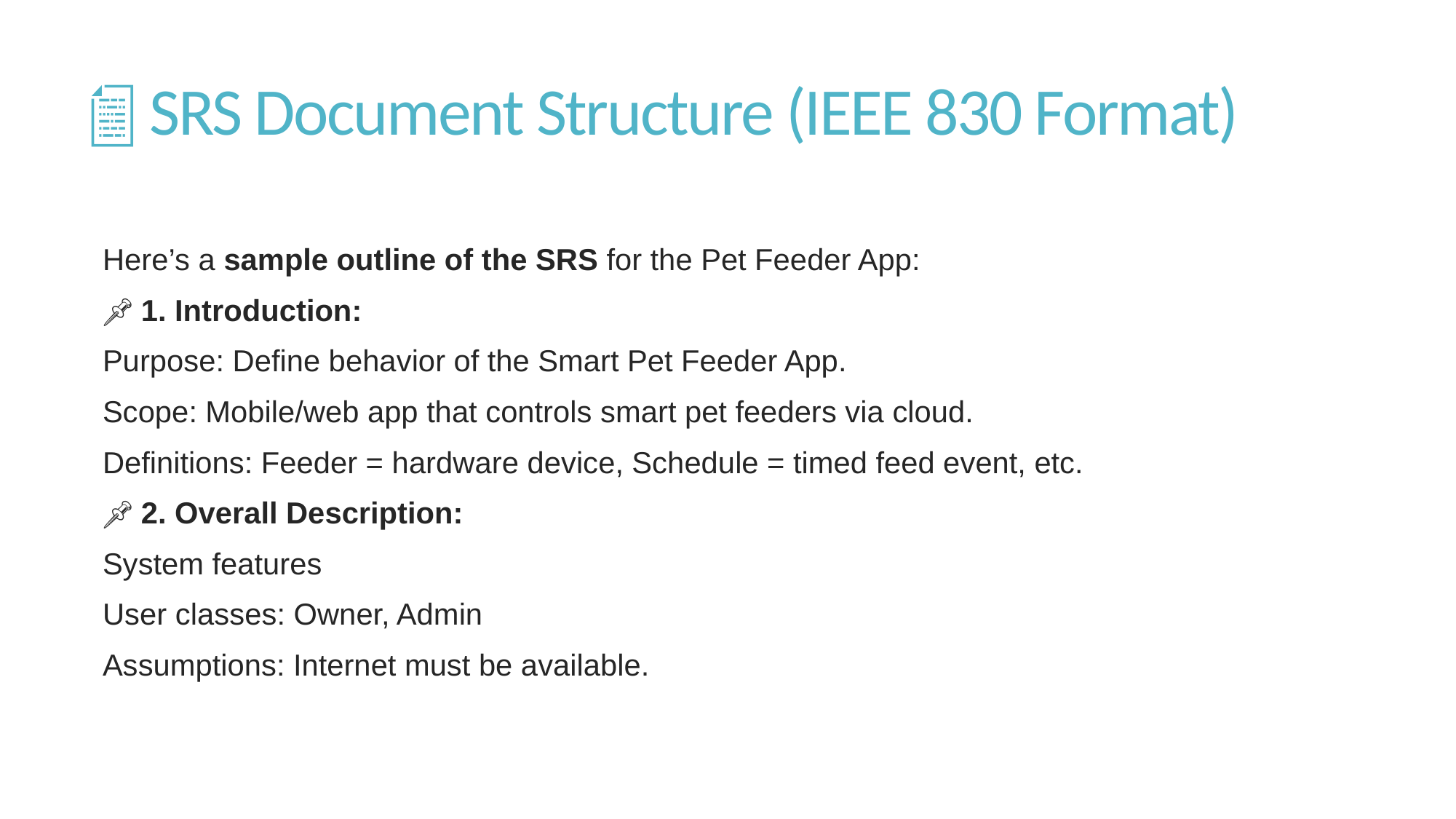

# 📄 SRS Document Structure (IEEE 830 Format)
Here’s a sample outline of the SRS for the Pet Feeder App:
📌 1. Introduction:
Purpose: Define behavior of the Smart Pet Feeder App.
Scope: Mobile/web app that controls smart pet feeders via cloud.
Definitions: Feeder = hardware device, Schedule = timed feed event, etc.
📌 2. Overall Description:
System features
User classes: Owner, Admin
Assumptions: Internet must be available.